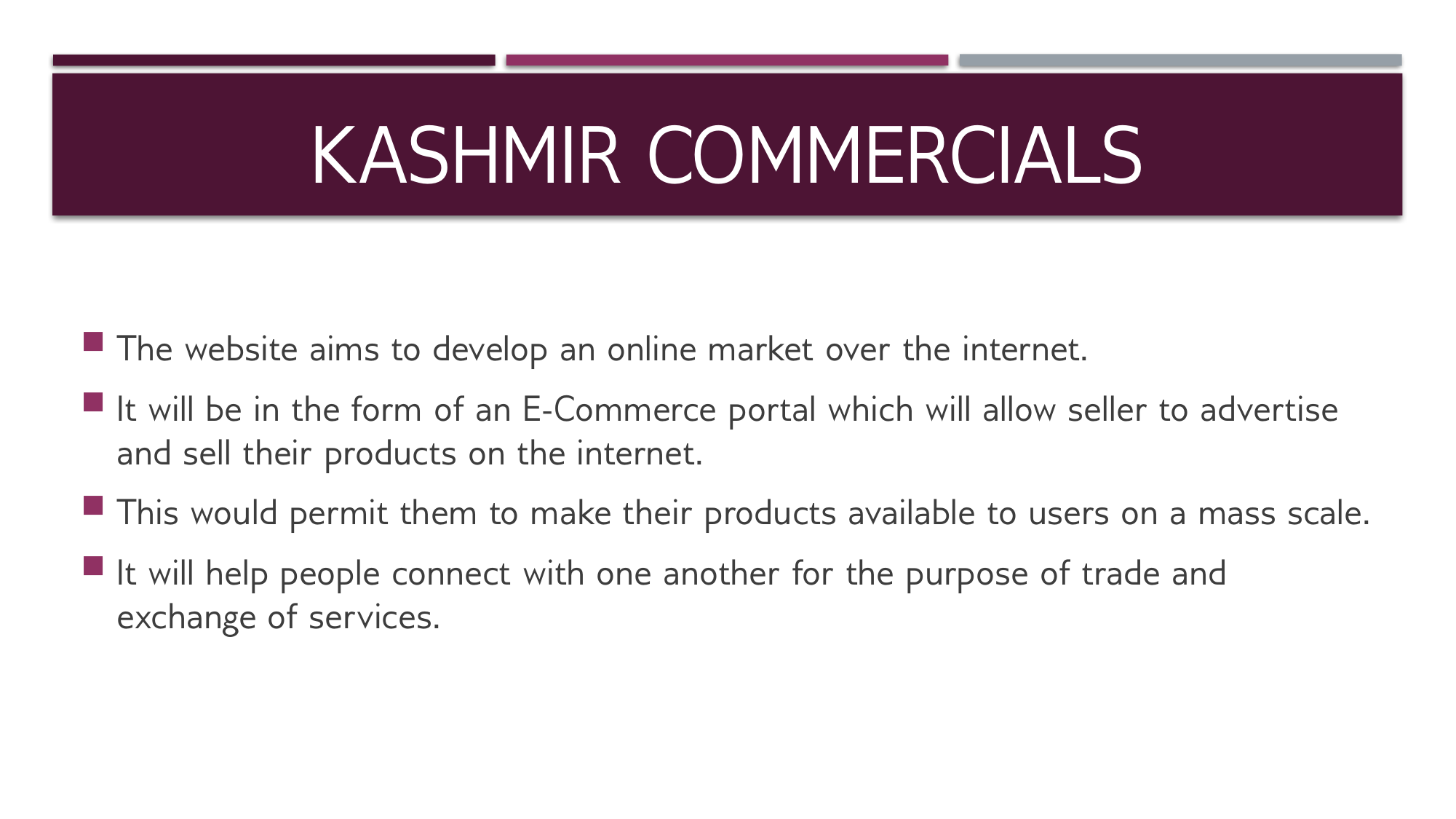

# Kashmir commercials
The website aims to develop an online market over the internet.
It will be in the form of an E-Commerce portal which will allow seller to advertise and sell their products on the internet.
This would permit them to make their products available to users on a mass scale.
It will help people connect with one another for the purpose of trade and exchange of services.